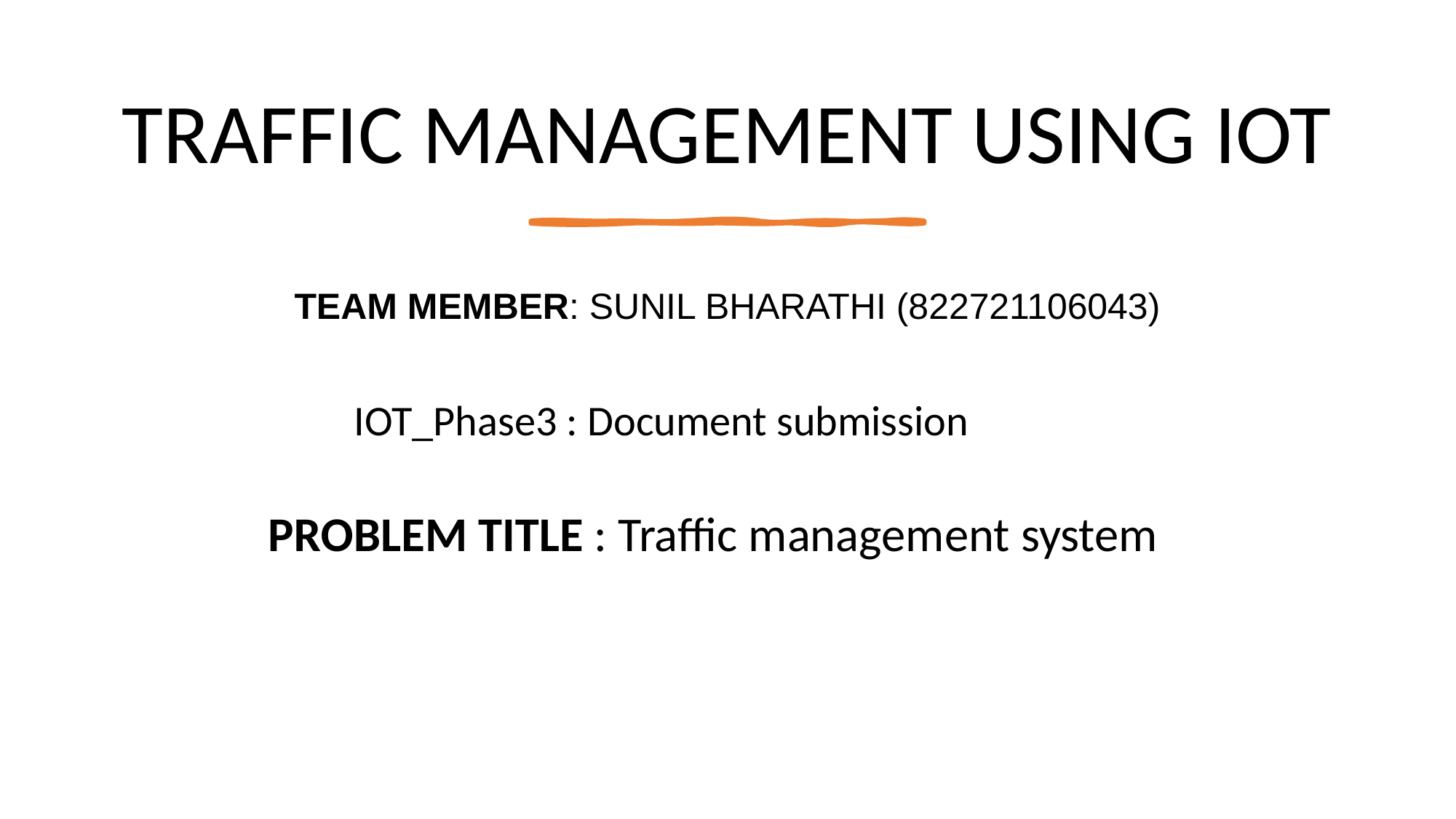

TRAFFIC MANAGEMENT USING IOT

TEAM MEMBER: SUNIL BHARATHI (822721106043)
IOT_Phase3 : Document submission
PROBLEM TITLE : Traffic management system